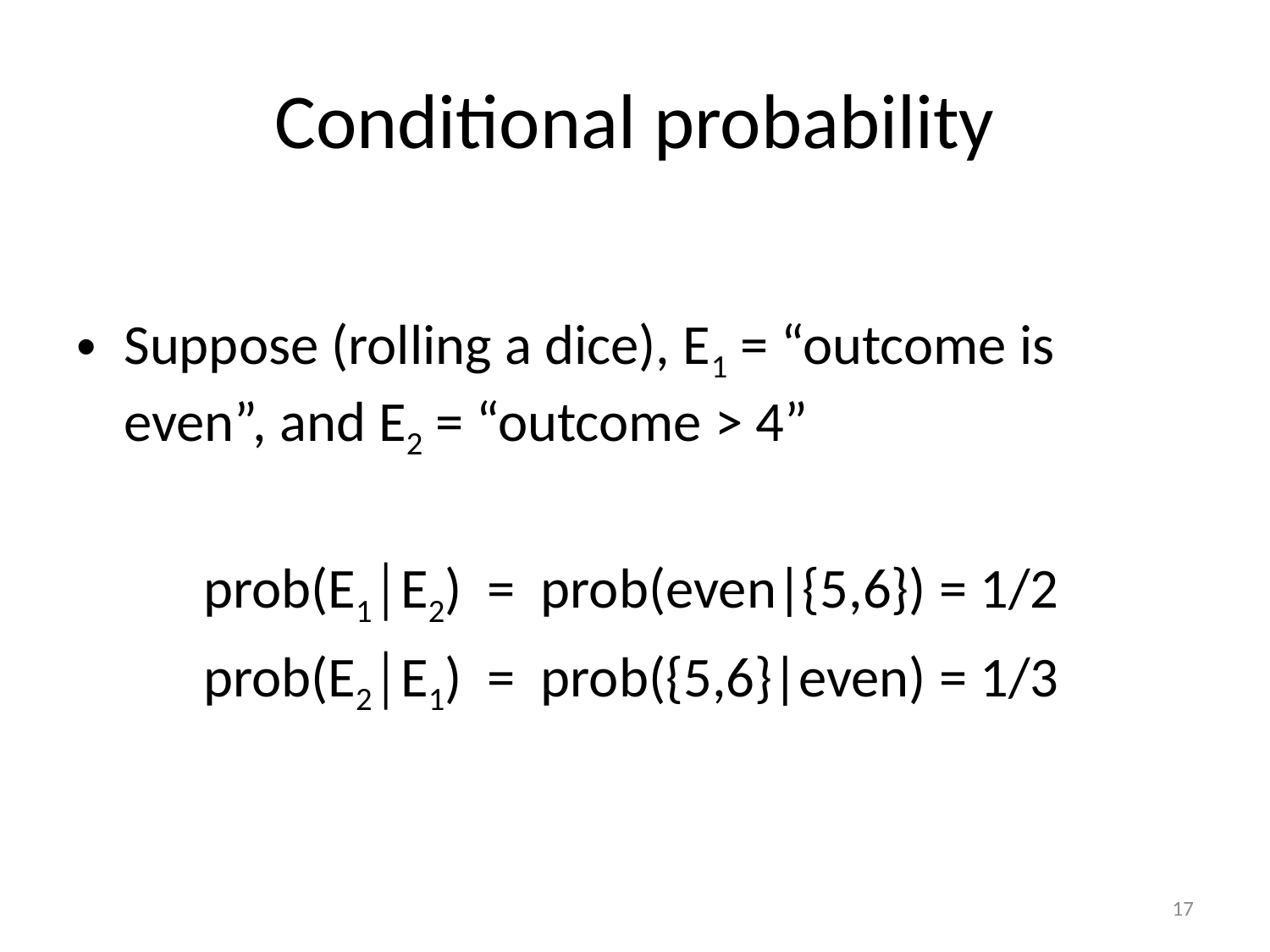

# Conditional probability

Suppose (rolling a dice), E1 = “outcome is even”, and E2 = “outcome > 4”

	prob(E1│E2)  =  prob(even|{5,6}) = 1/2
	prob(E2│E1)  =  prob({5,6}|even) = 1/3
17